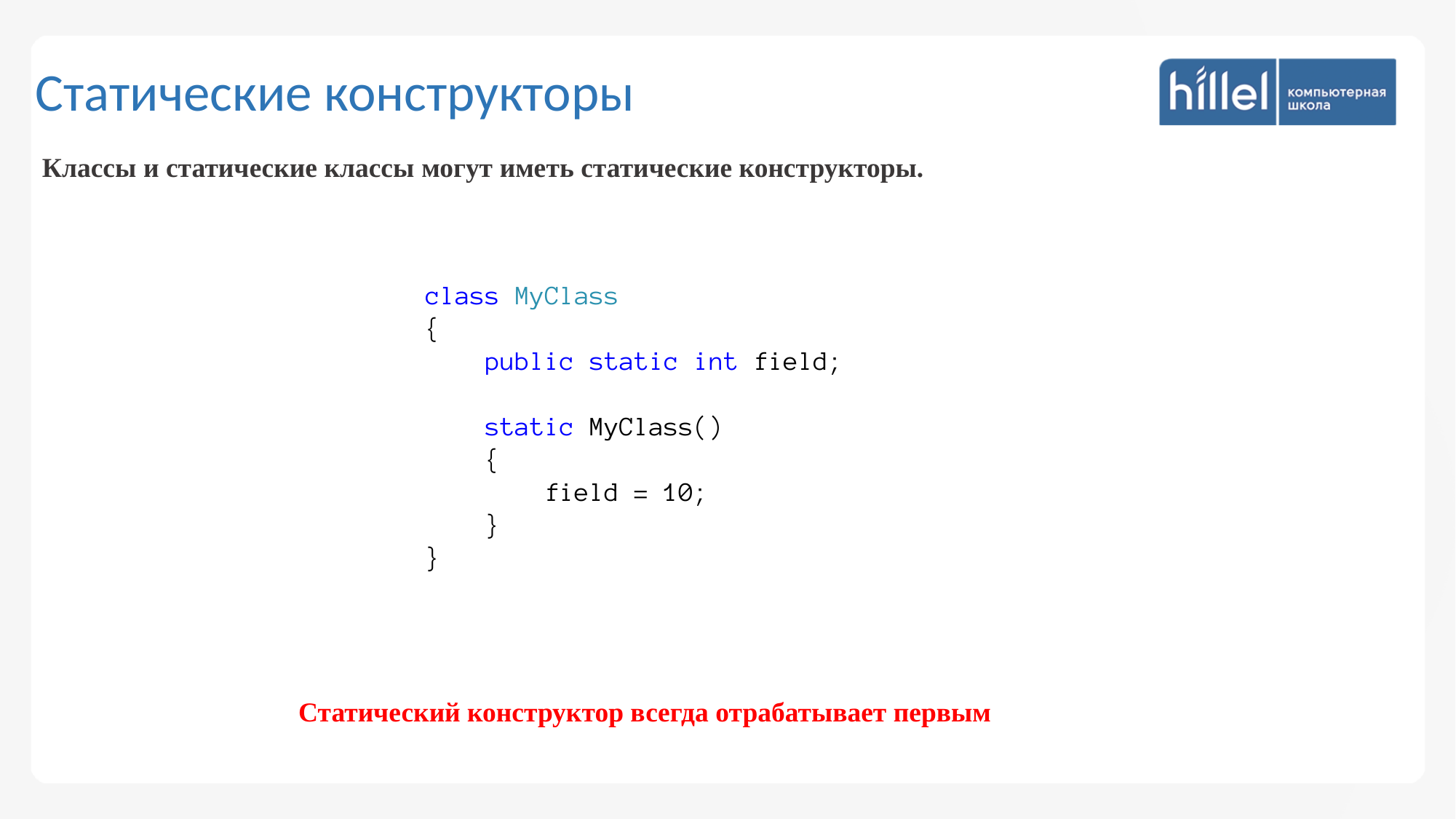

Статические конструкторы
Классы и статические классы могут иметь статические конструкторы.
class MyClass
{
    public static int field;

    static MyClass()
    {
        field = 10;
    }
}
Статический конструктор всегда отрабатывает первым